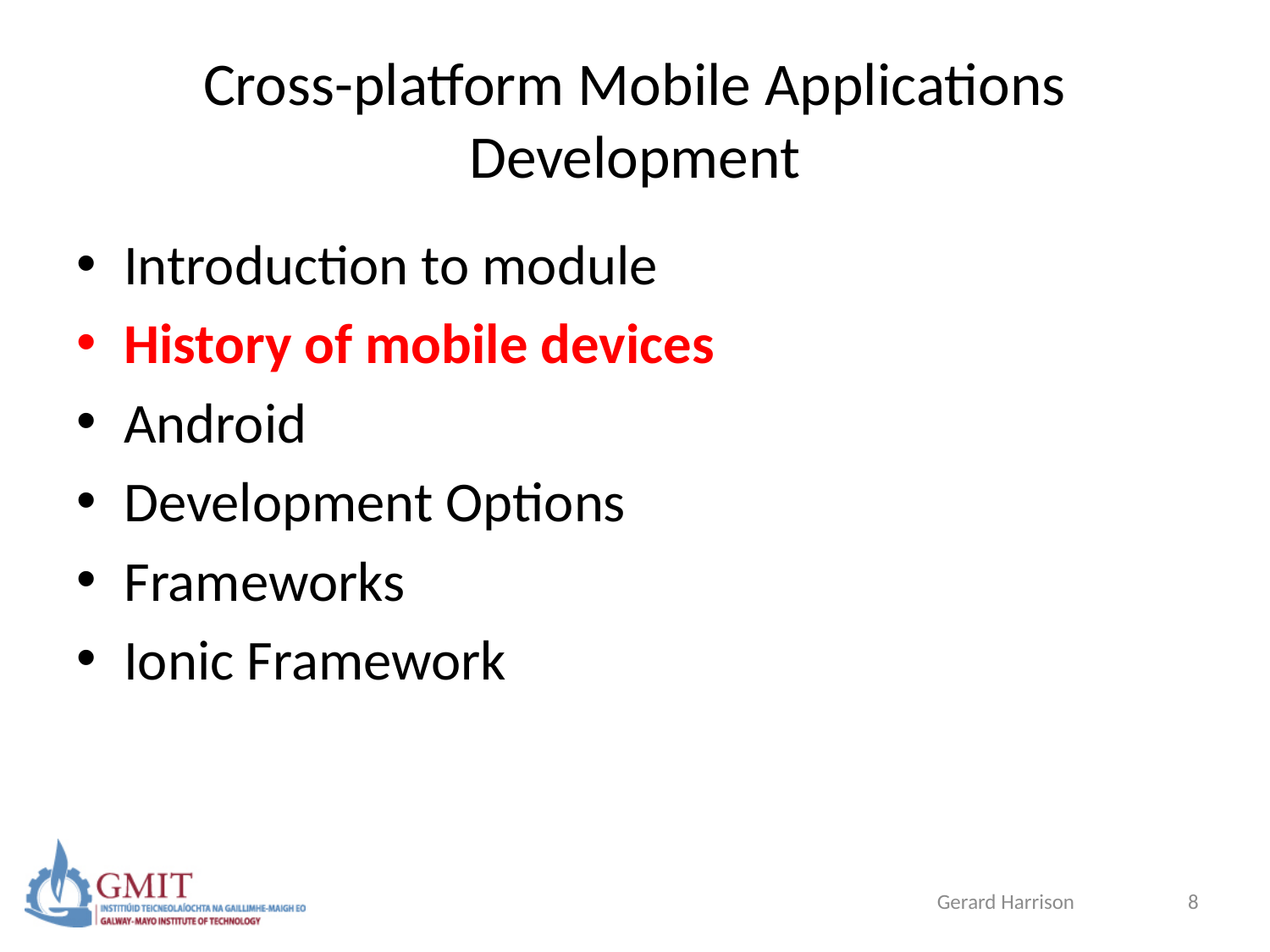

# Cross-platform Mobile Applications Development
Introduction to module
History of mobile devices
Android
Development Options
Frameworks
Ionic Framework
Gerard Harrison
8